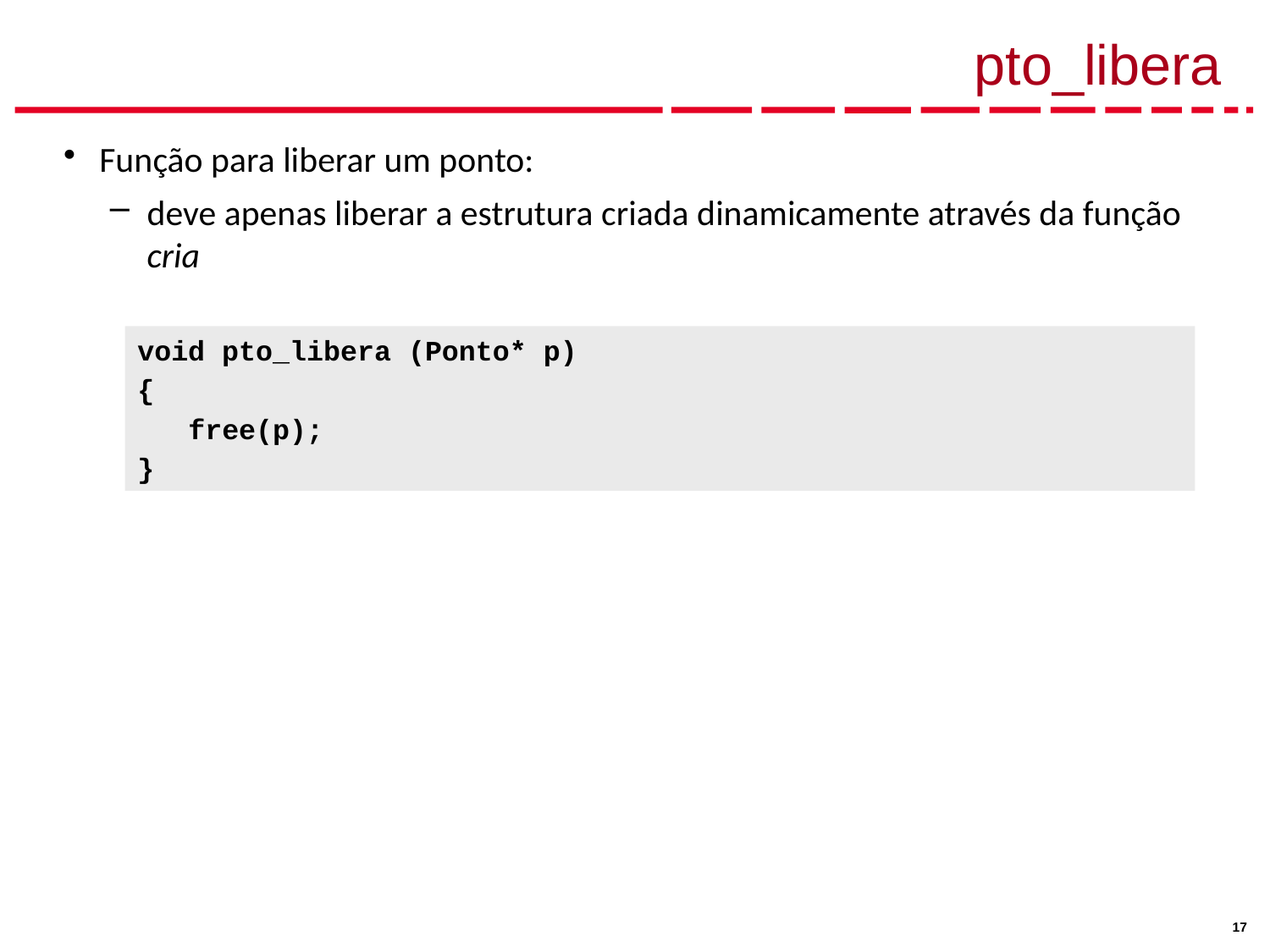

# pto_libera
Função para liberar um ponto:
deve apenas liberar a estrutura criada dinamicamente através da função cria

void pto_libera (Ponto* p)
{
   free(p);
}